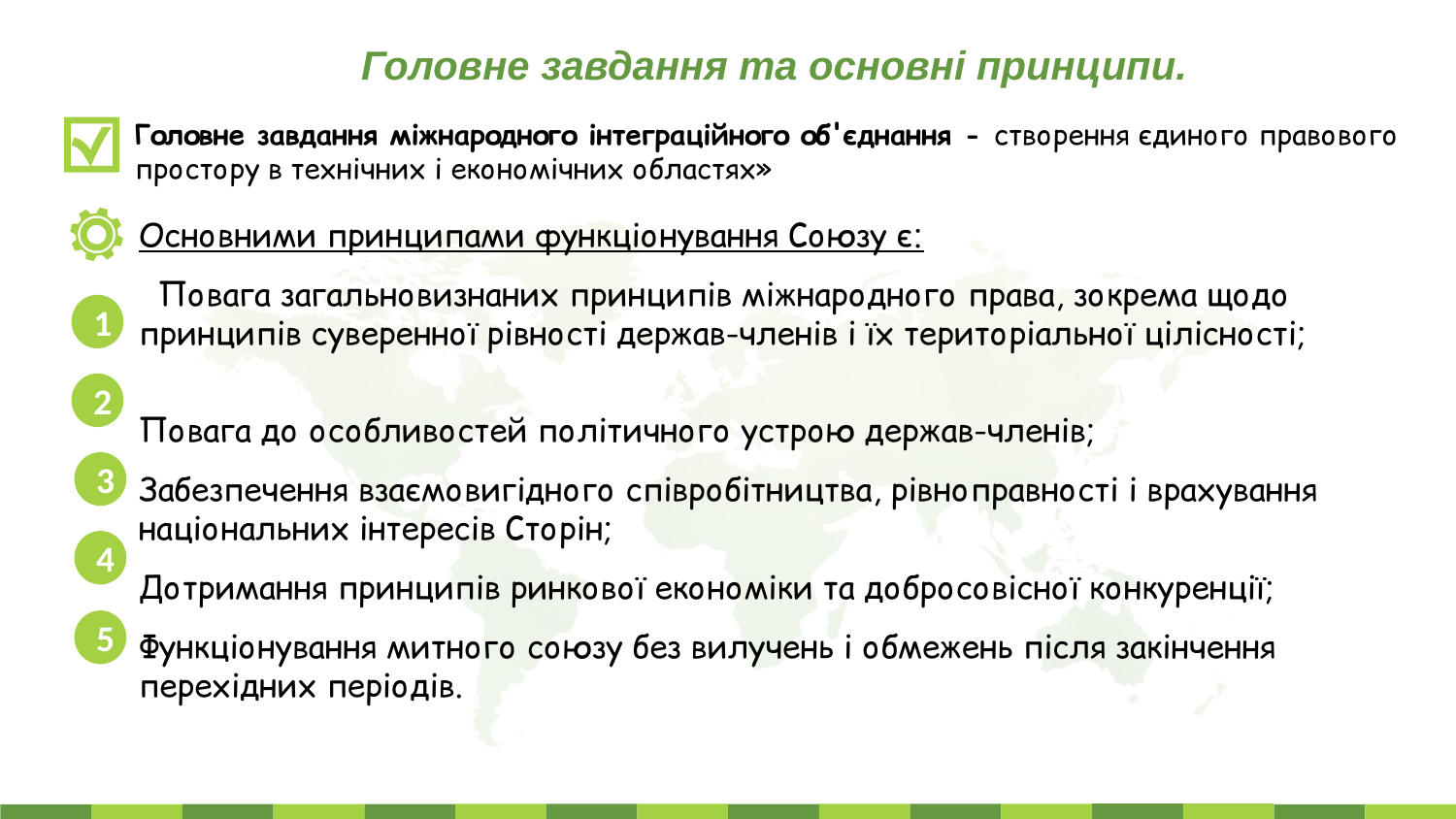

Головне завдання та основні принципи.
Головне завдання міжнародного інтеграційного об'єднання - створення єдиного правового простору в технічних і економічних областях»

Основними принципами функціонування Союзу є:
  Повага загальновизнаних принципів міжнародного права, зокрема щодо принципів суверенної рівності держав-членів і їх територіальної цілісності;
Повага до особливостей політичного устрою держав-членів;
Забезпечення взаємовигідного співробітництва, рівноправності і врахування національних інтересів Сторін;
Дотримання принципів ринкової економіки та добросовісної конкуренції;
Функціонування митного союзу без вилучень і обмежень після закінчення перехідних періодів.
1
2
3
4
5